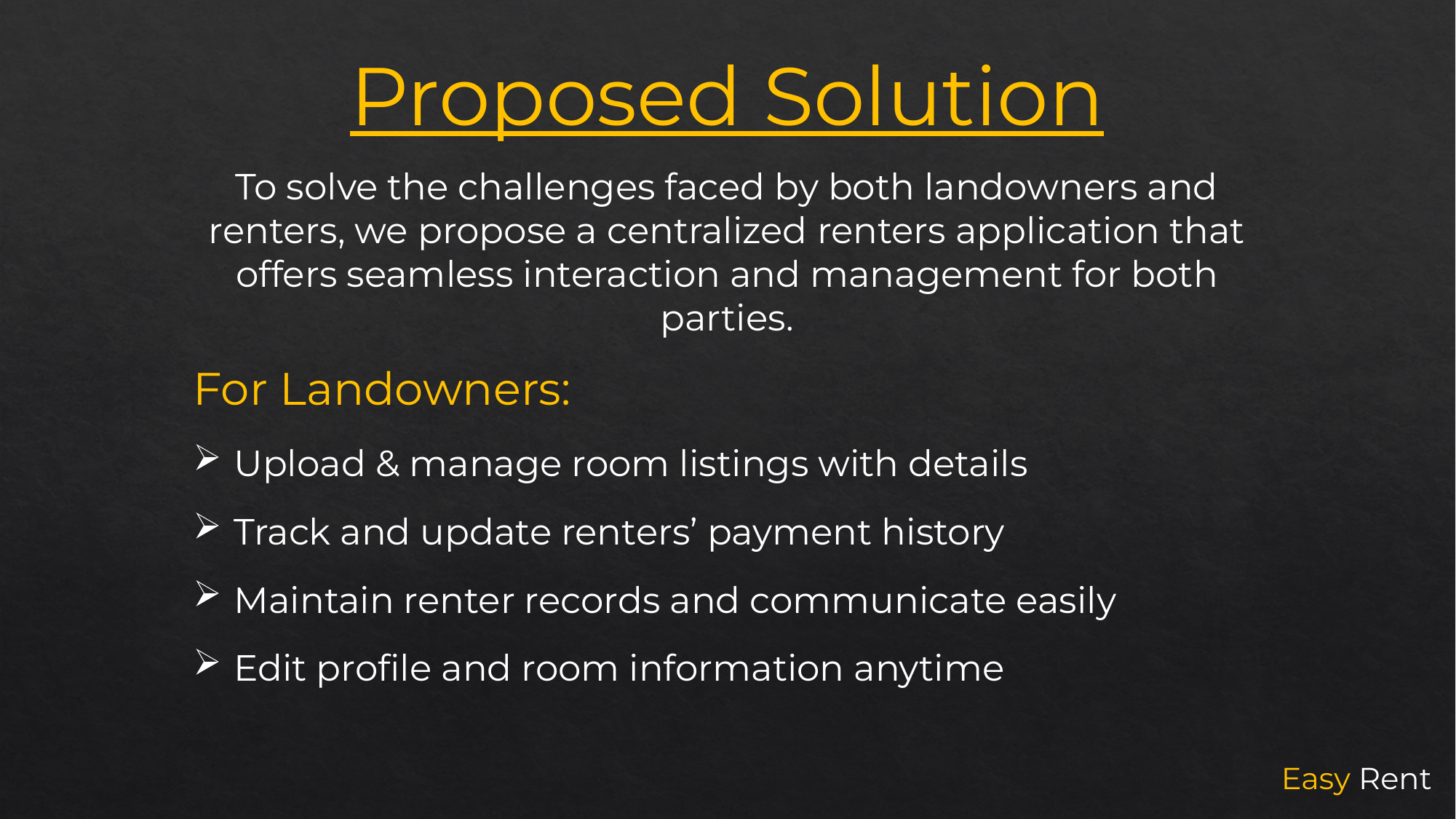

Proposed Solution
To solve the challenges faced by both landowners and renters, we propose a centralized renters application that offers seamless interaction and management for both parties.
For Landowners:
Upload & manage room listings with details
Track and update renters’ payment history
Maintain renter records and communicate easily
Edit profile and room information anytime
Easy Rent